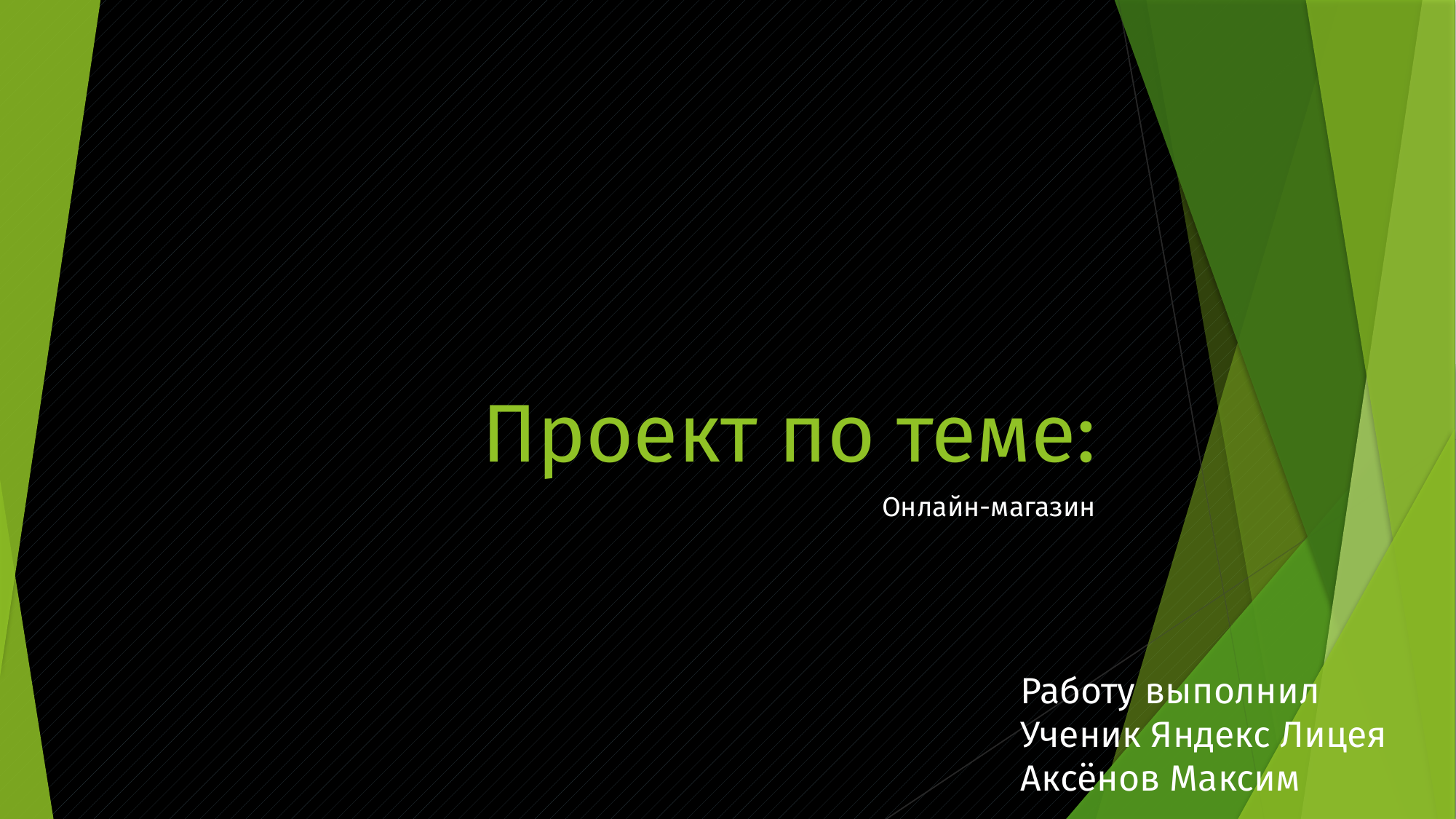

# Проект по теме:
Онлайн-магазин
Работу выполнил
Ученик Яндекс Лицея
Аксёнов Максим